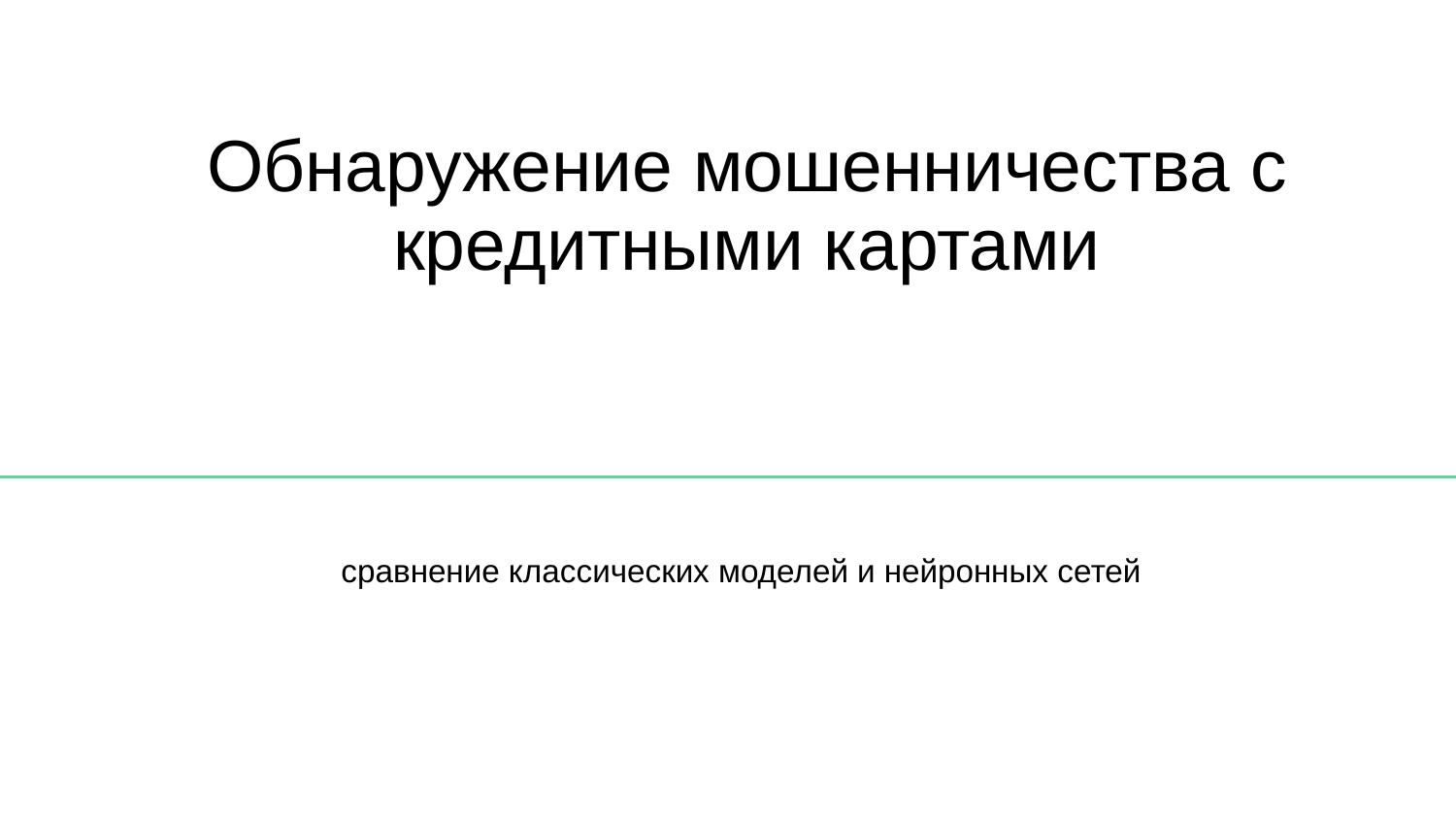

Обнаружение мошенничества с кредитными картами

сравнение классических моделей и нейронных сетей